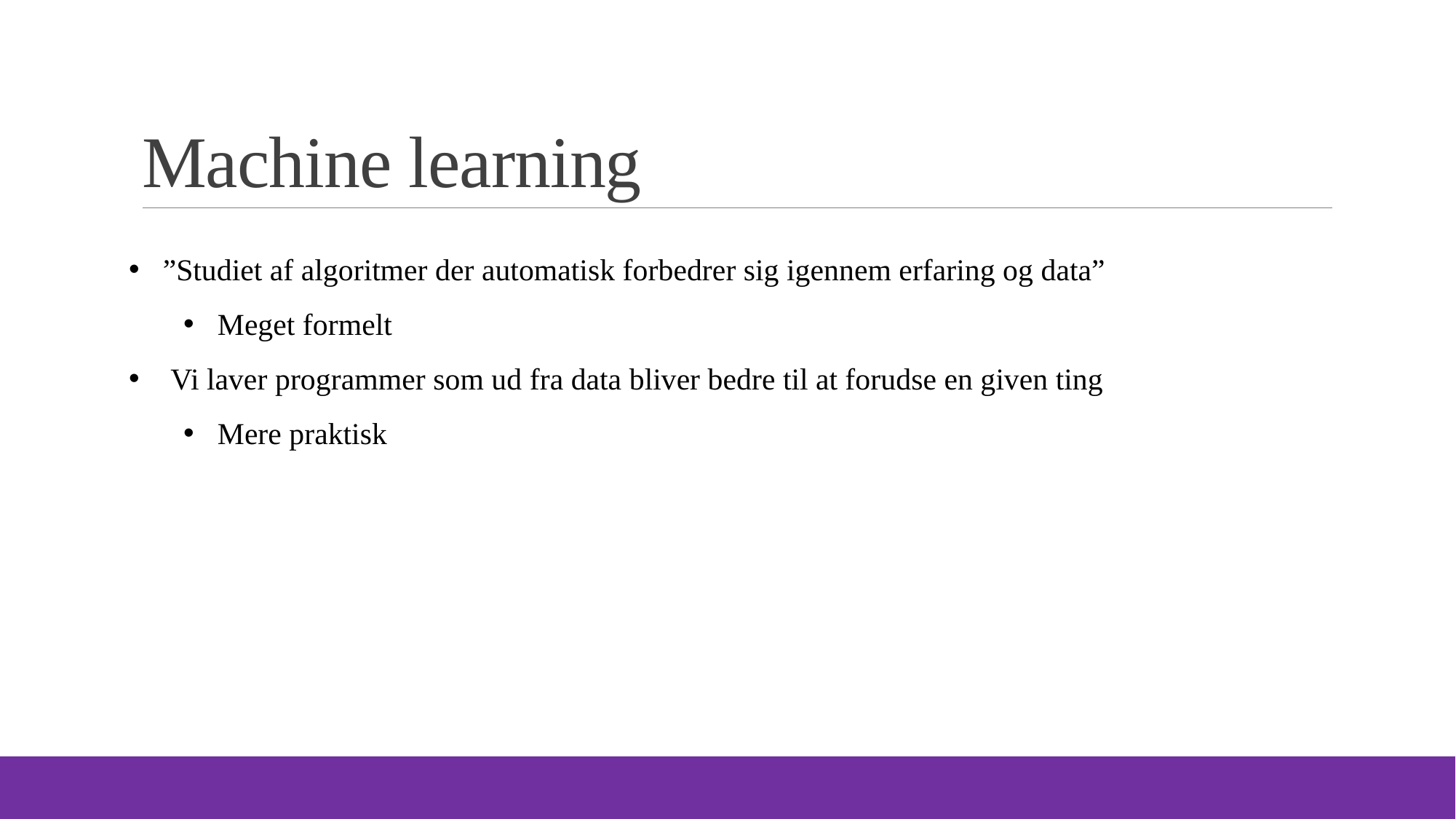

# Machine learning
”Studiet af algoritmer der automatisk forbedrer sig igennem erfaring og data”
Meget formelt
 Vi laver programmer som ud fra data bliver bedre til at forudse en given ting
Mere praktisk